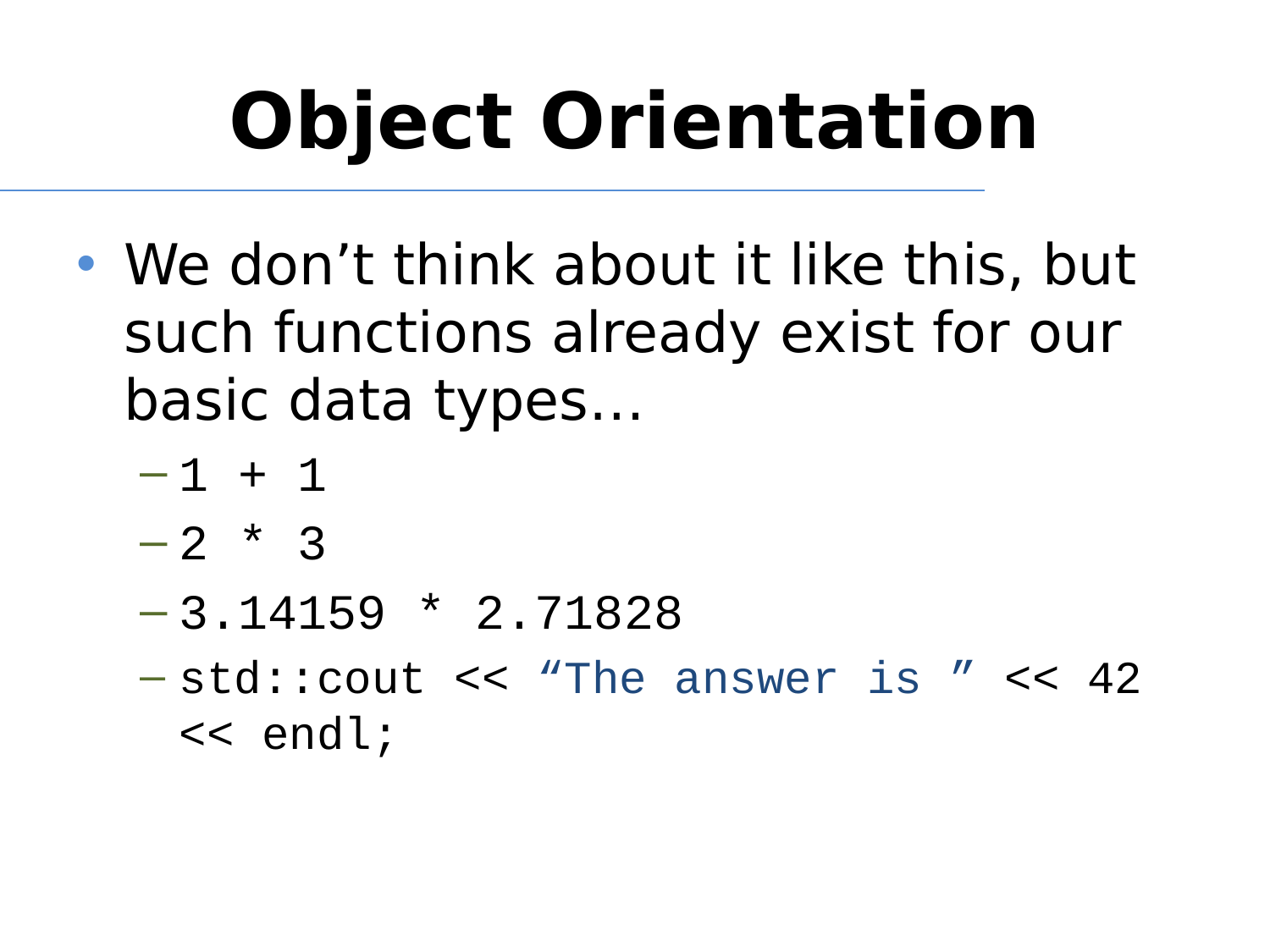

# Object Orientation
We don’t think about it like this, but such functions already exist for our basic data types…
1 + 1
2 * 3
3.14159 * 2.71828
std::cout << “The answer is ” << 42 << endl;